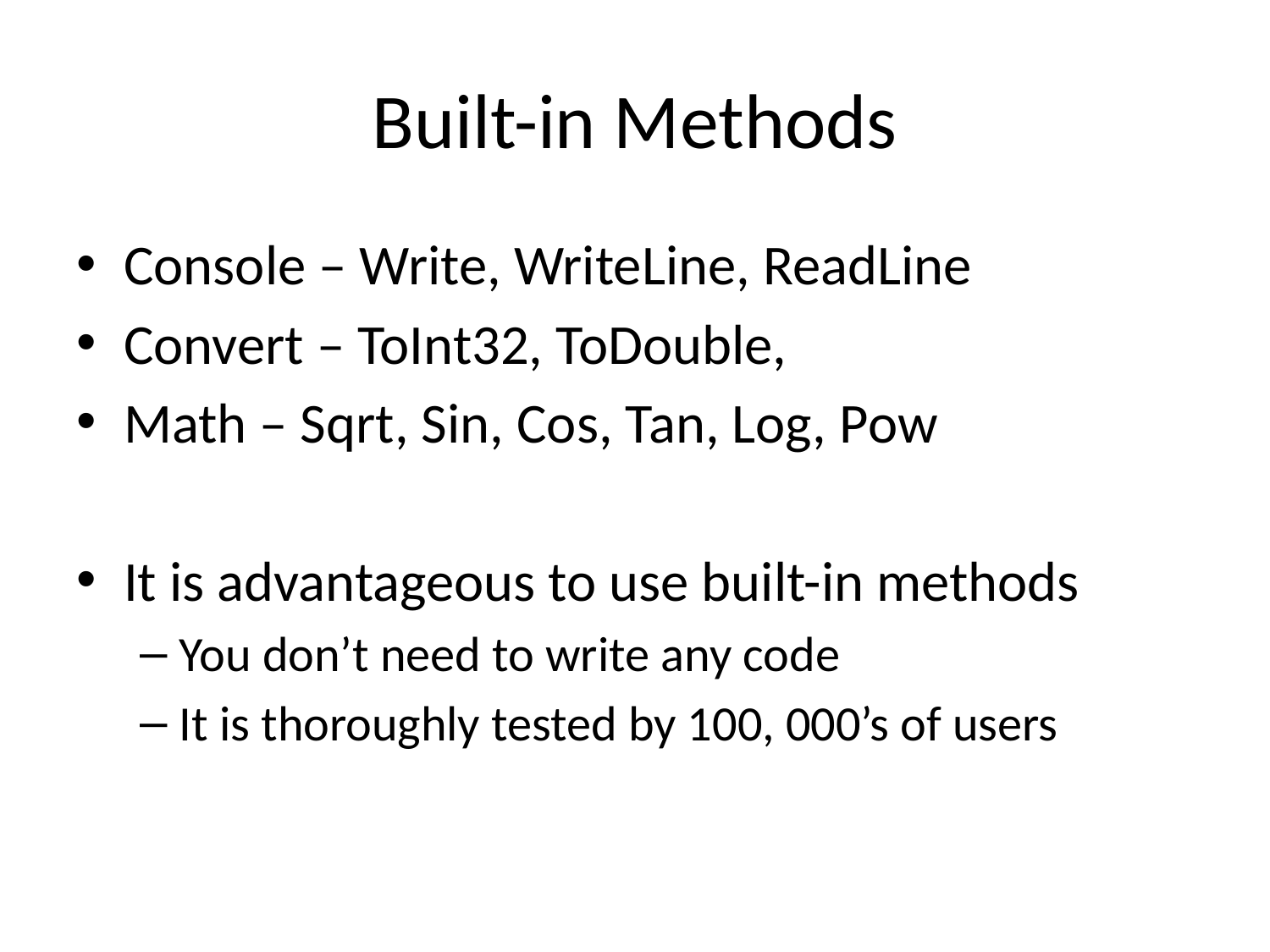

# Built-in Methods
Console – Write, WriteLine, ReadLine
Convert – ToInt32, ToDouble,
Math – Sqrt, Sin, Cos, Tan, Log, Pow

It is advantageous to use built-in methods
You don’t need to write any code
It is thoroughly tested by 100, 000’s of users